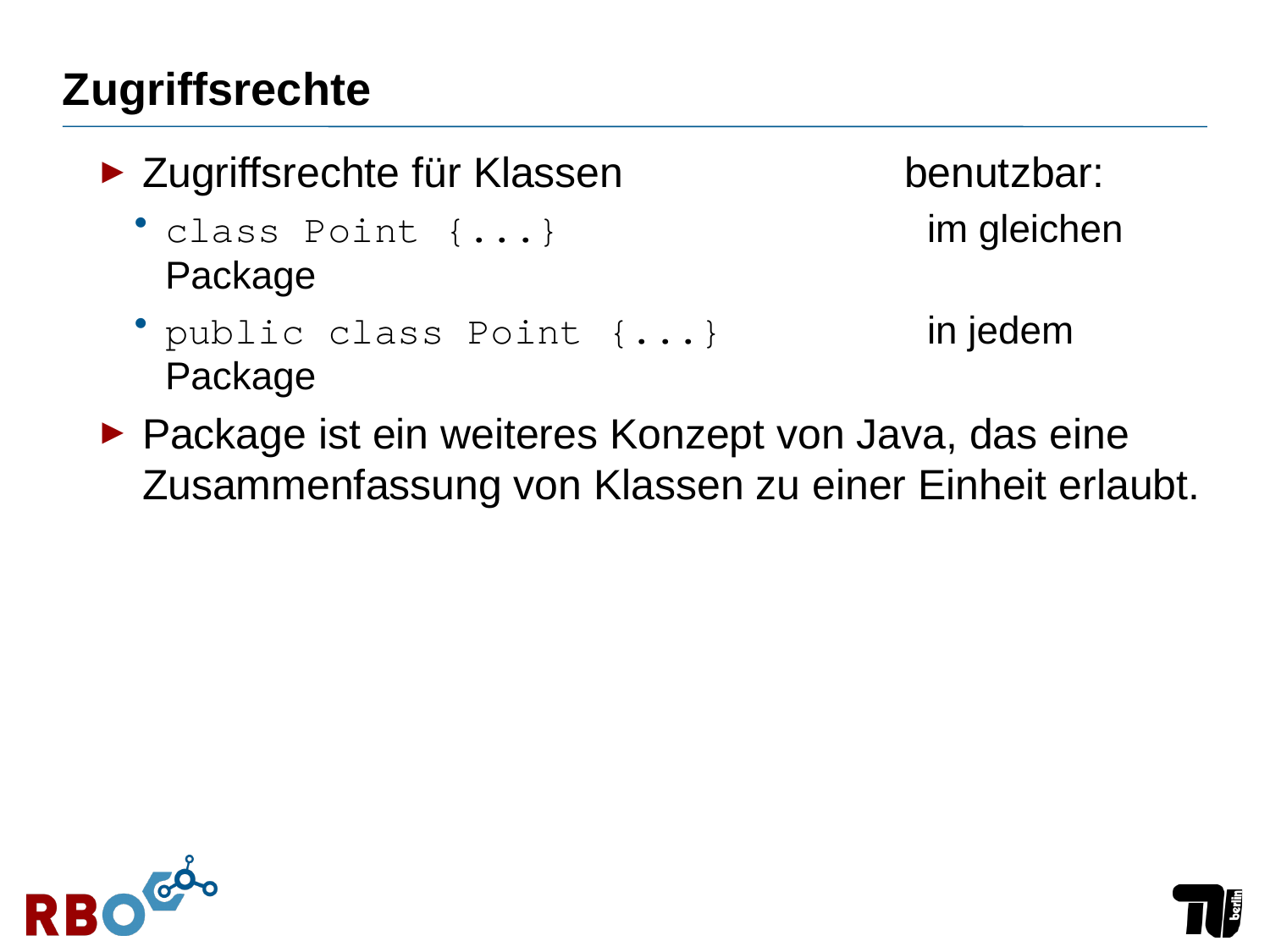

# Zugriffsrechte
Zugriffsrechte für Klassen 			benutzbar:
class Point {...}			im gleichen Package
public class Point {...}		in jedem Package
Package ist ein weiteres Konzept von Java, das eine Zusammenfassung von Klassen zu einer Einheit erlaubt.